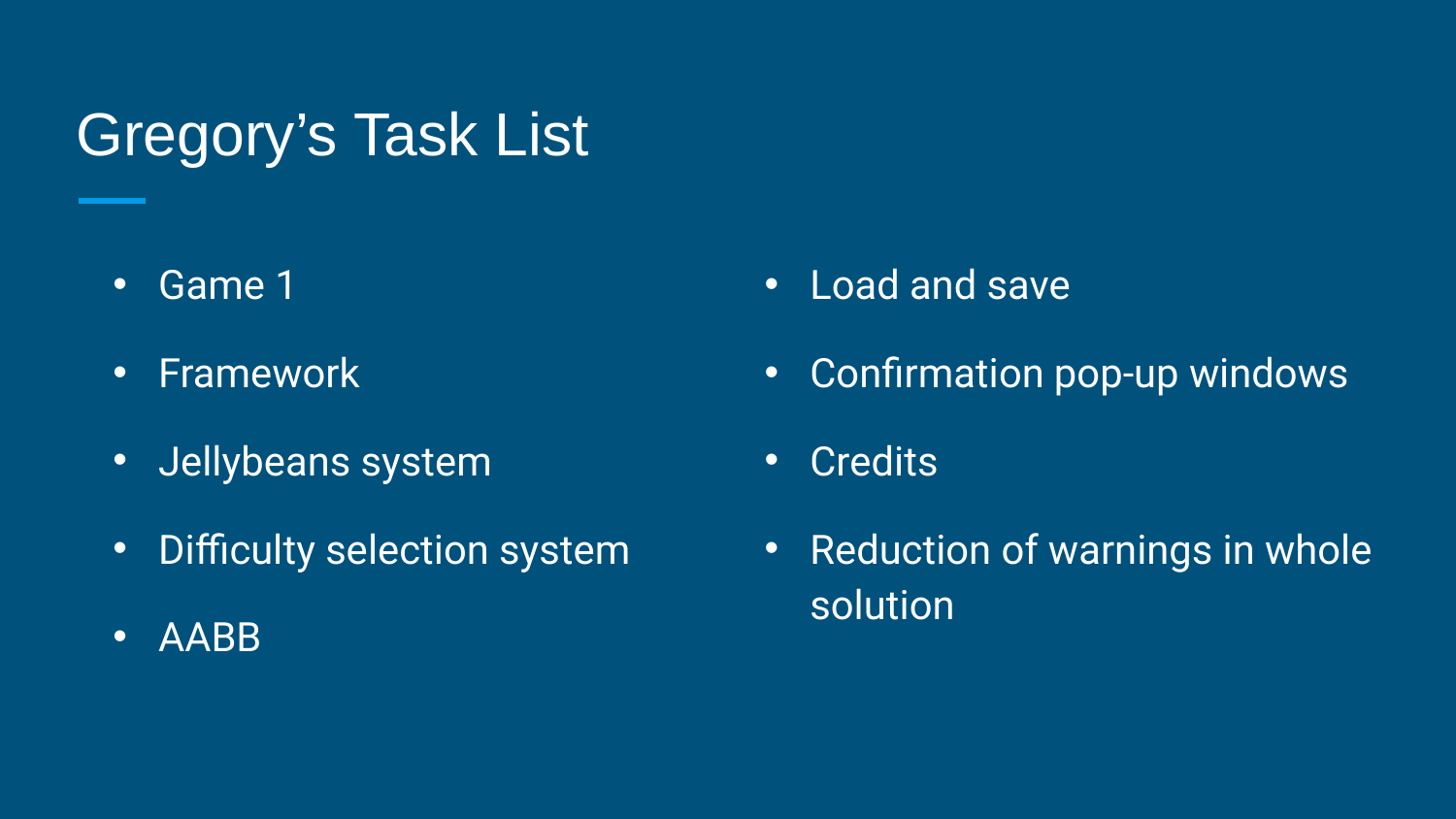

# Gregory’s Task List
Game 1
Framework
Jellybeans system
Difficulty selection system
AABB
Load and save
Confirmation pop-up windows
Credits
Reduction of warnings in whole solution